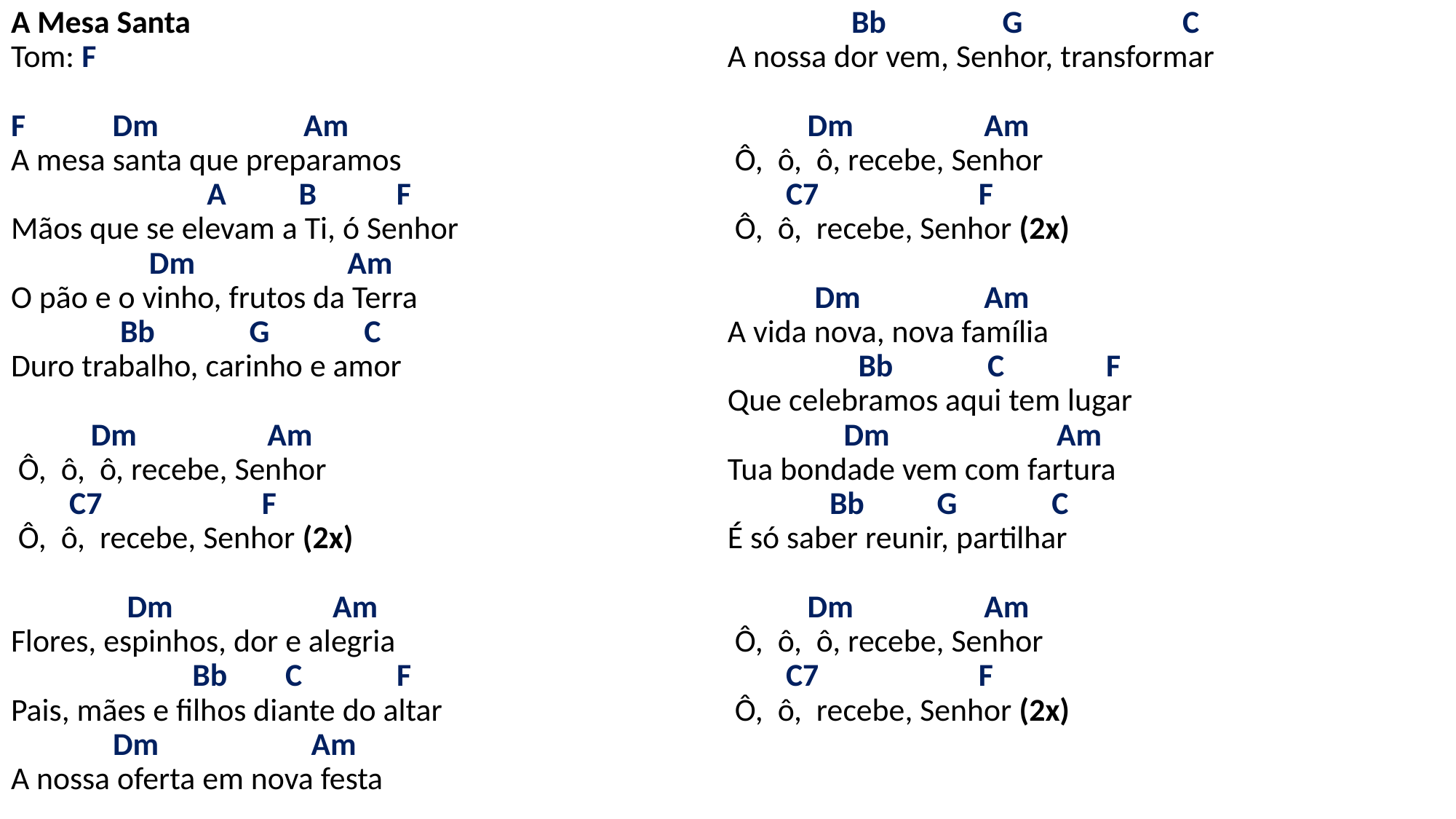

# A Mesa Santa Tom: F   F            Dm                    Am A mesa santa que preparamos A          B           F Mãos que se elevam a Ti, ó Senhor Dm                     Am O pão e o vinho, frutos da Terra Bb             G             C Duro trabalho, carinho e amor   Dm                  Am Ô,  ô,  ô, recebe, Senhor C7                      F Ô,  ô,  recebe, Senhor (2x)   Dm                      Am Flores, espinhos, dor e alegria Bb        C             F Pais, mães e filhos diante do altar Dm                     Am A nossa oferta em nova festa Bb                G                      C A nossa dor vem, Senhor, transformar   Dm                  Am Ô,  ô,  ô, recebe, Senhor C7                      F Ô,  ô,  recebe, Senhor (2x)   Dm                 Am A vida nova, nova família Bb             C              F Que celebramos aqui tem lugar Dm                       Am Tua bondade vem com fartura Bb          G             C É só saber reunir, partilhar   Dm                  Am Ô,  ô,  ô, recebe, Senhor C7                      F Ô,  ô,  recebe, Senhor (2x)